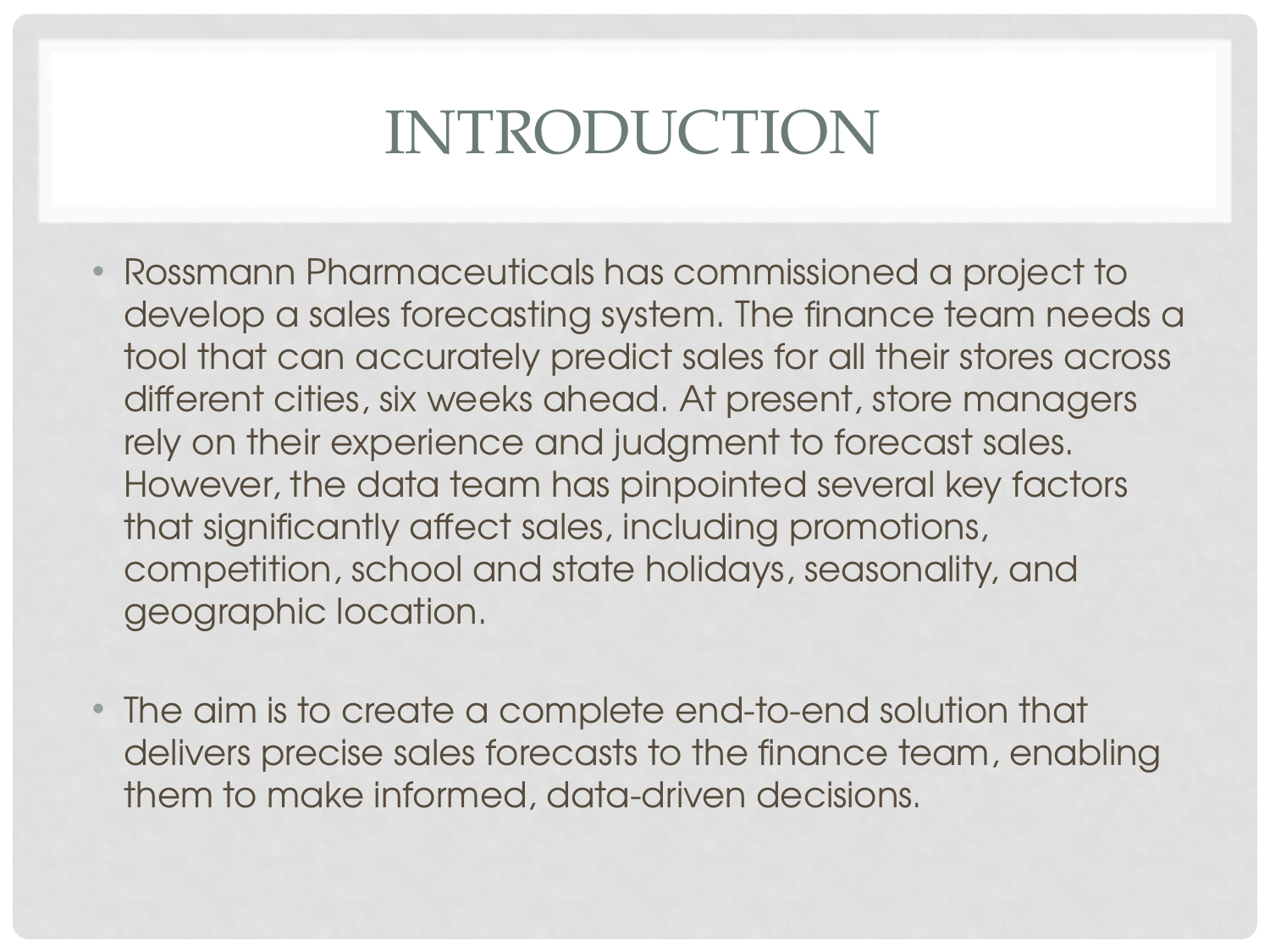

# Introduction
Rossmann Pharmaceuticals has commissioned a project to develop a sales forecasting system. The finance team needs a tool that can accurately predict sales for all their stores across different cities, six weeks ahead. At present, store managers rely on their experience and judgment to forecast sales. However, the data team has pinpointed several key factors that significantly affect sales, including promotions, competition, school and state holidays, seasonality, and geographic location.

The aim is to create a complete end-to-end solution that delivers precise sales forecasts to the finance team, enabling them to make informed, data-driven decisions.